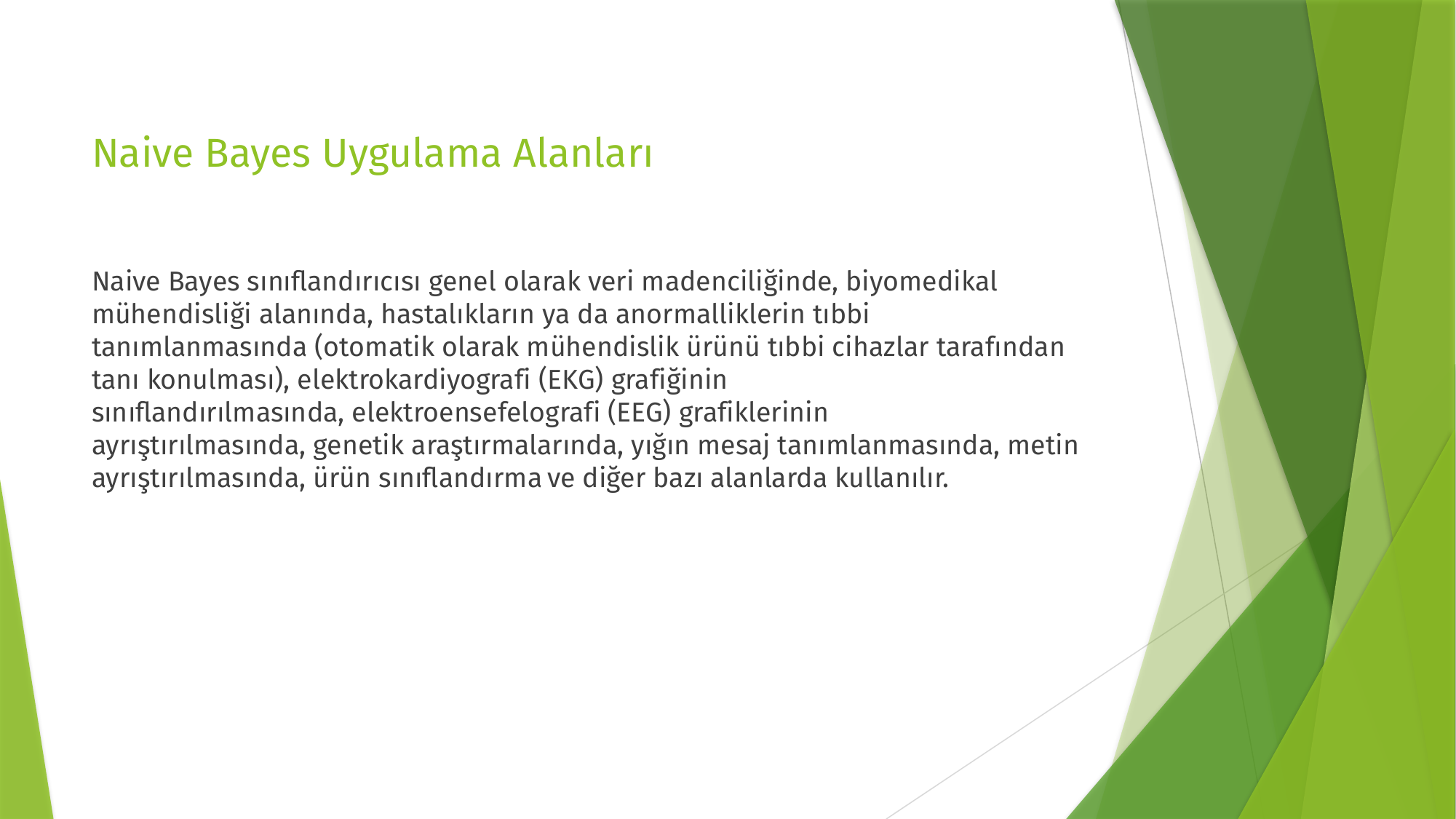

# Naive Bayes Uygulama Alanları
Naive Bayes sınıflandırıcısı genel olarak veri madenciliğinde, biyomedikal mühendisliği alanında, hastalıkların ya da anormalliklerin tıbbi tanımlanmasında (otomatik olarak mühendislik ürünü tıbbi cihazlar tarafından tanı konulması), elektrokardiyografi (EKG) grafiğinin sınıflandırılmasında, elektroensefelografi (EEG) grafiklerinin ayrıştırılmasında, genetik araştırmalarında, yığın mesaj tanımlanmasında, metin ayrıştırılmasında, ürün sınıflandırma ve diğer bazı alanlarda kullanılır.